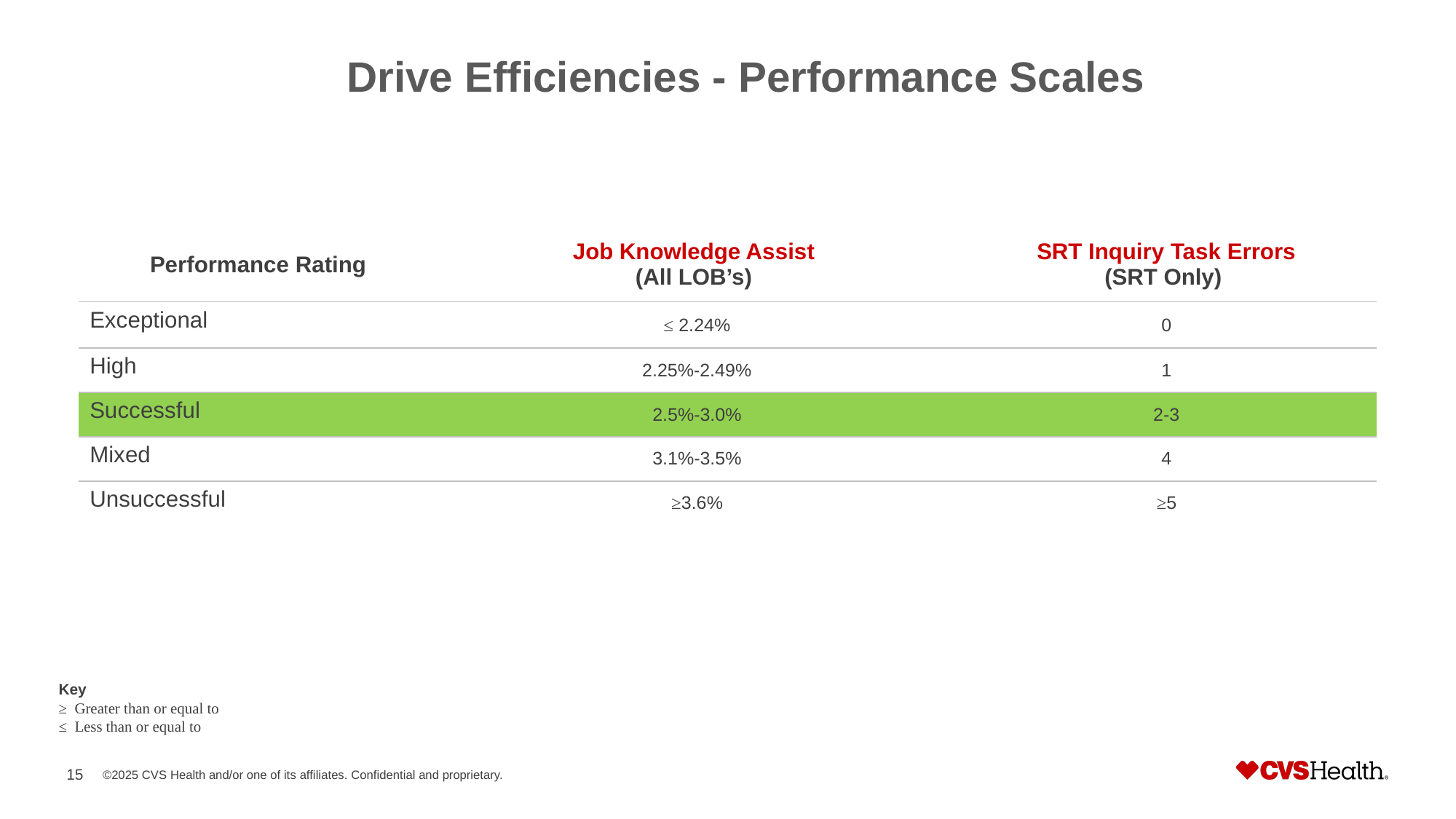

Drive Efficiencies - Performance Scales
| Performance Rating | Job Knowledge Assist (All LOB’s) | SRT Inquiry Task Errors (SRT Only) |
| --- | --- | --- |
| Exceptional | ≤ 2.24% | 0 |
| High | 2.25%-2.49% | 1 |
| Successful | 2.5%-3.0% | 2-3 |
| Mixed | 3.1%-3.5% | 4 |
| Unsuccessful | ≥3.6% | ≥5 |
Key
≥  Greater than or equal to
≤  Less than or equal to